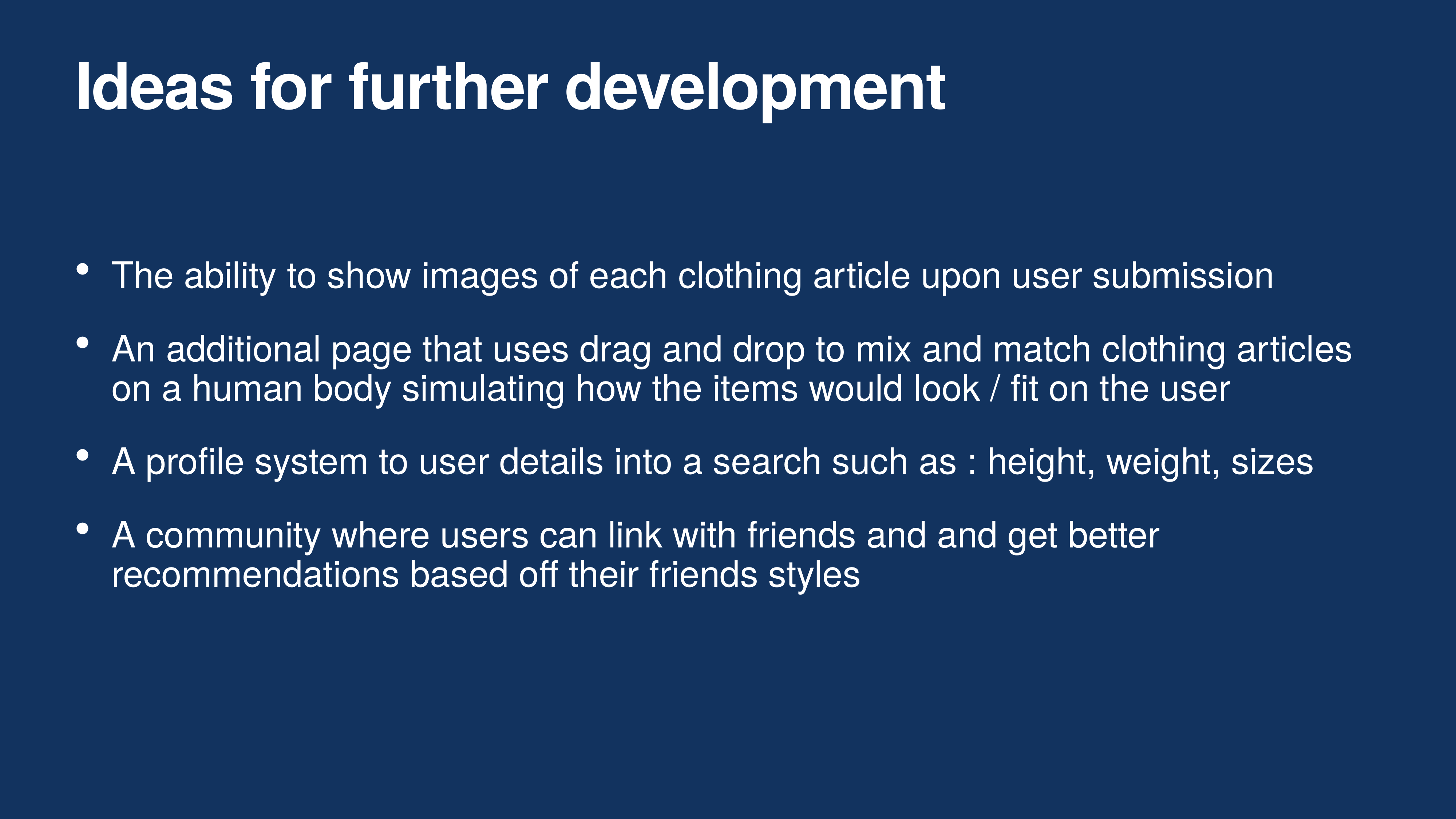

# Ideas for further development
The ability to show images of each clothing article upon user submission
An additional page that uses drag and drop to mix and match clothing articles on a human body simulating how the items would look / fit on the user
A profile system to user details into a search such as : height, weight, sizes
A community where users can link with friends and and get better recommendations based off their friends styles